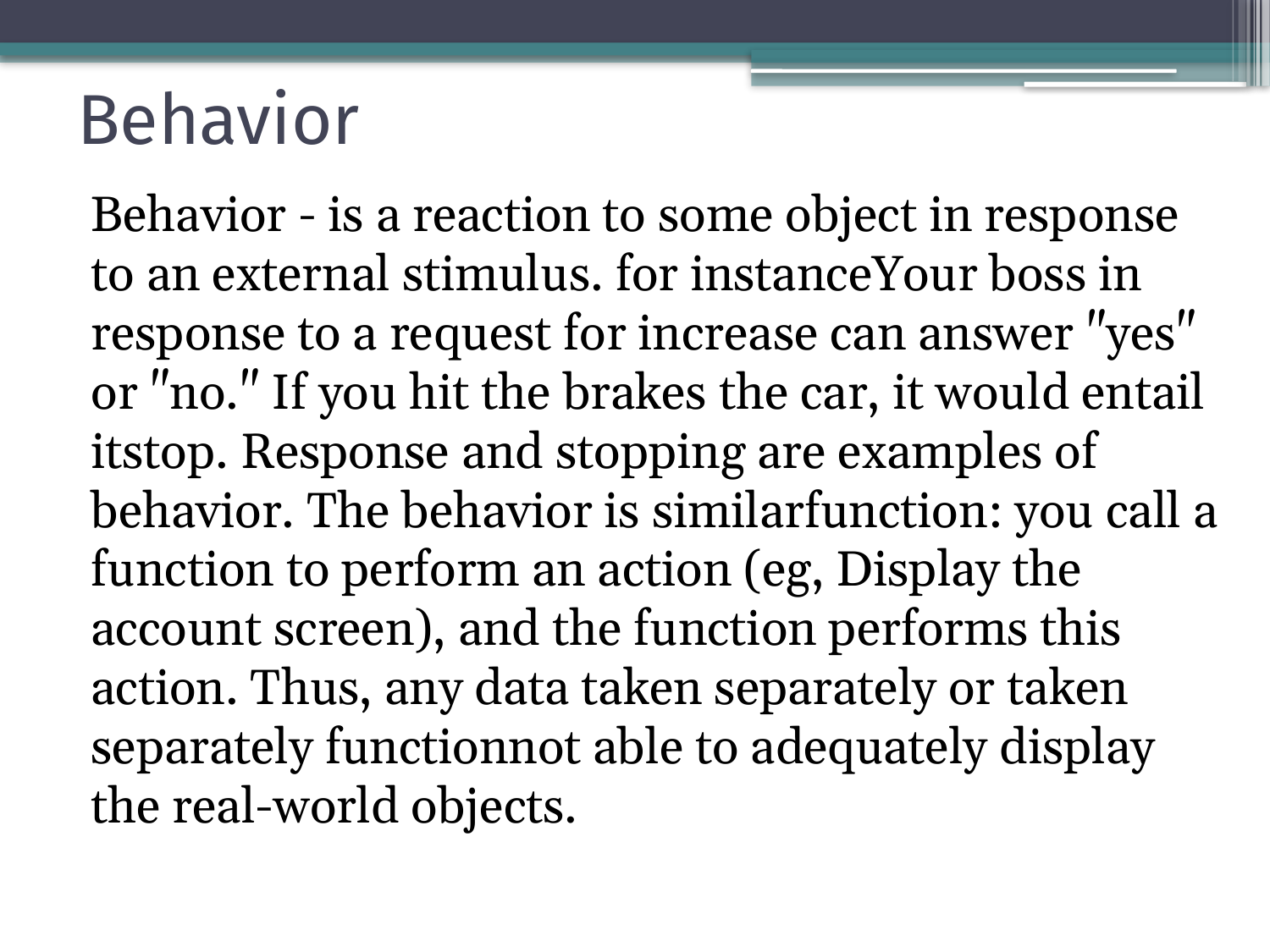

# Behavior
Behavior - is a reaction to some object in response to an external stimulus. for instanceYour boss in response to a request for increase can answer "yes" or "no." If you hit the brakes the car, it would entail itstop. Response and stopping are examples of behavior. The behavior is similarfunction: you call a function to perform an action (eg, Display the account screen), and the function performs this action. Thus, any data taken separately or taken separately functionnot able to adequately display the real-world objects.